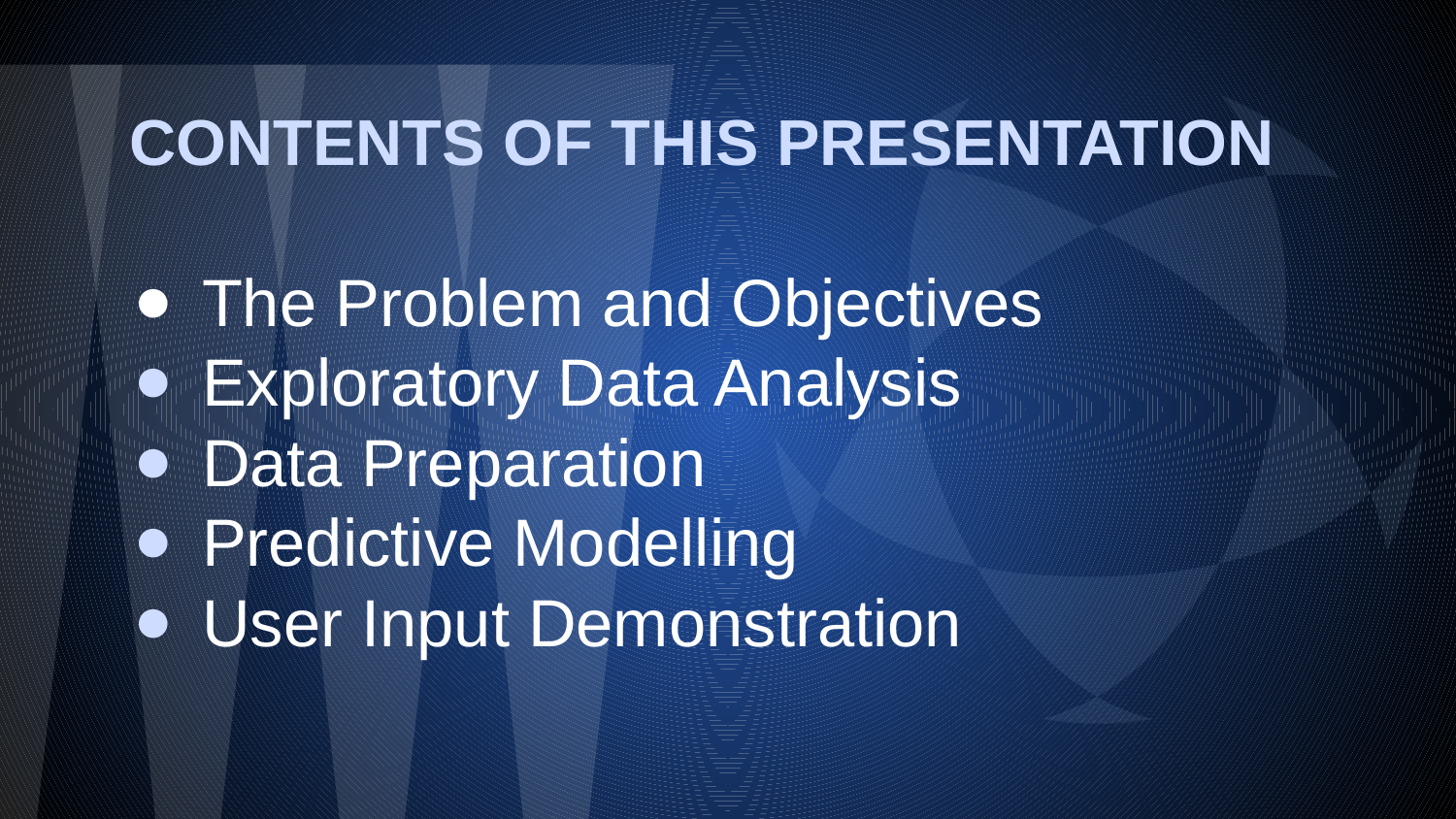

# CONTENTS OF THIS PRESENTATION
The Problem and Objectives
Exploratory Data Analysis
Data Preparation
Predictive Modelling
User Input Demonstration